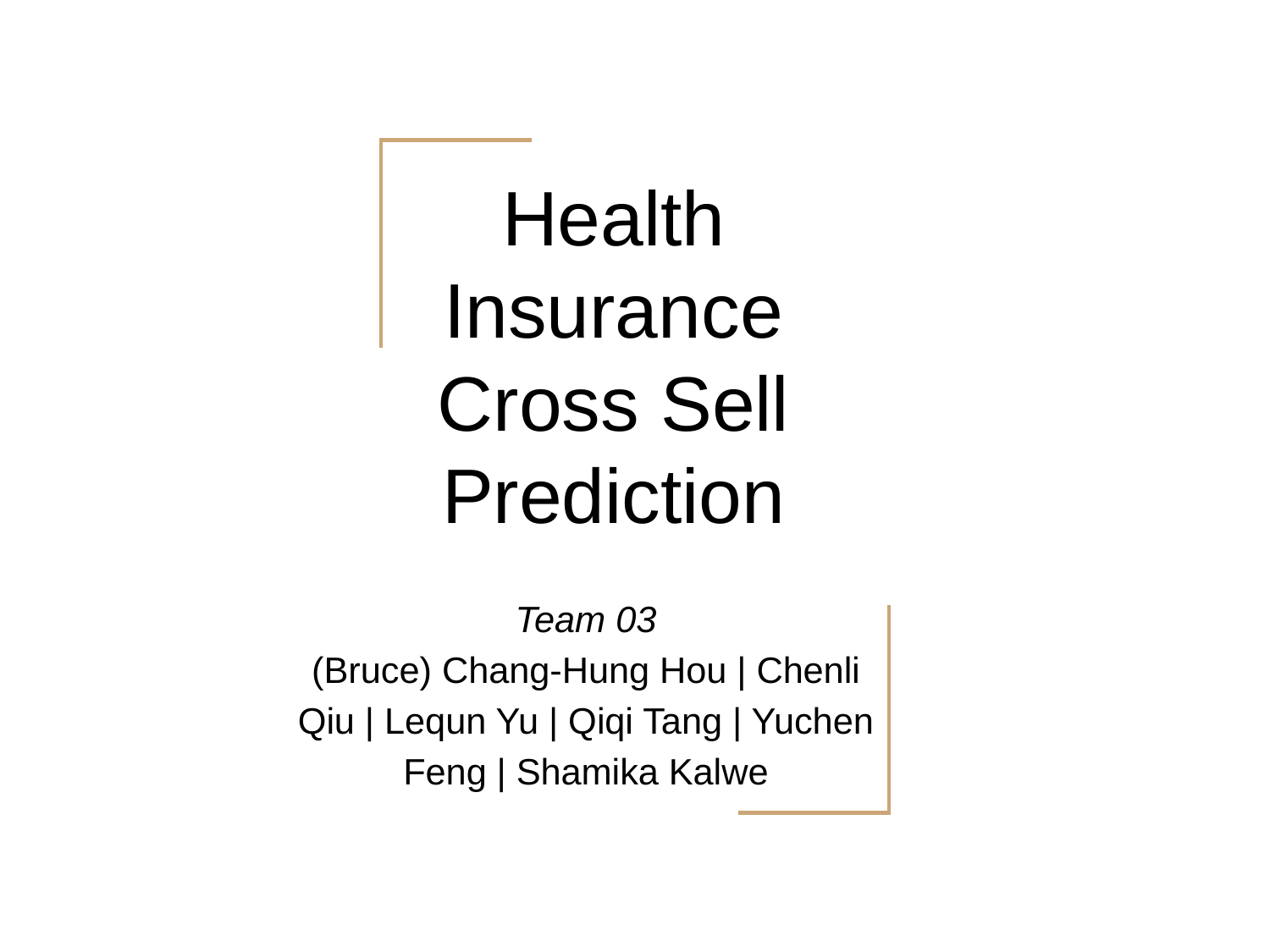

# Health Insurance Cross Sell Prediction
Team 03
(Bruce) Chang-Hung Hou | Chenli Qiu | Lequn Yu | Qiqi Tang | Yuchen Feng | Shamika Kalwe